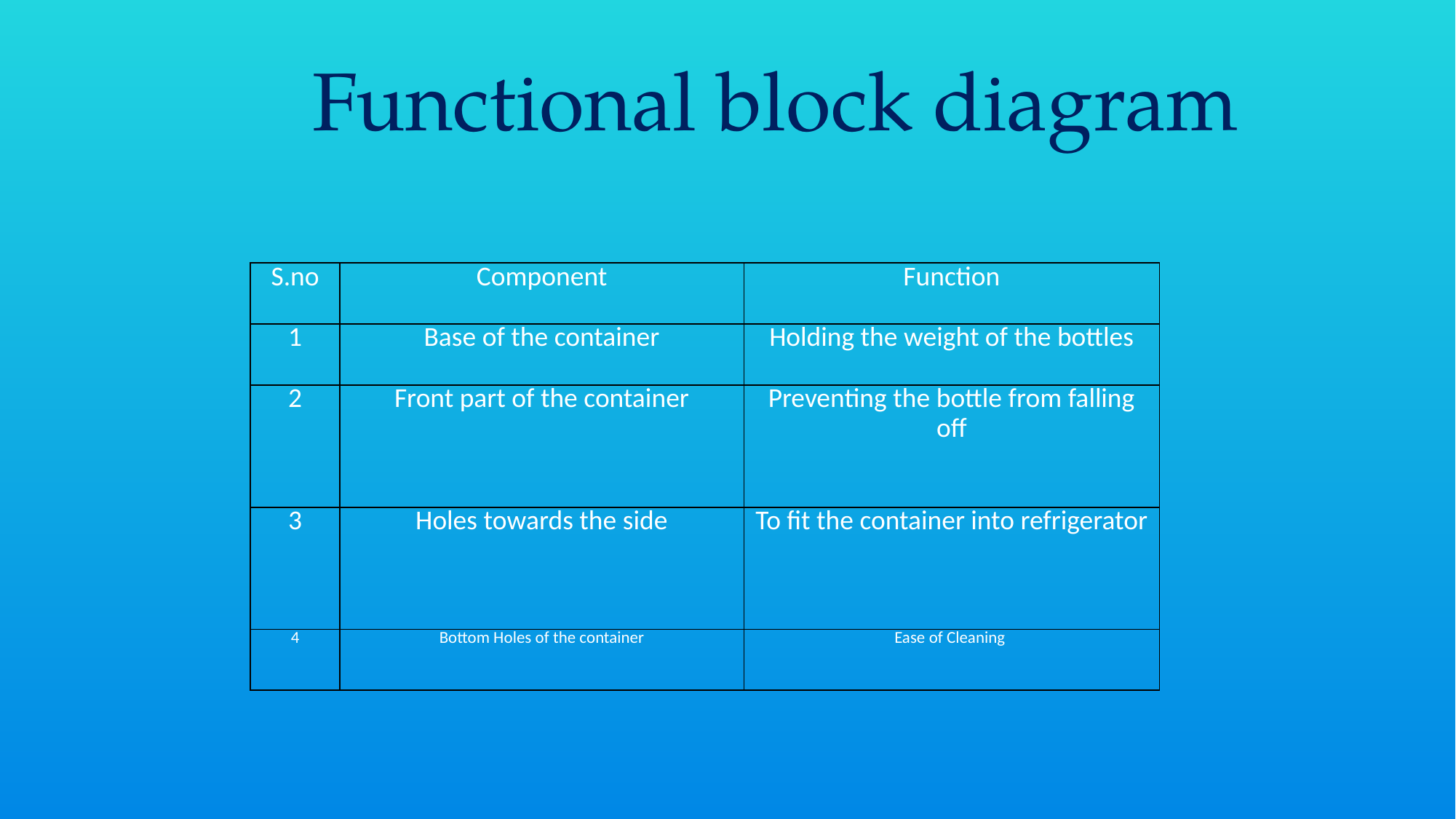

Functional block diagram
| S.no | Component | Function |
| --- | --- | --- |
| 1 | Base of the container | Holding the weight of the bottles |
| 2 | Front part of the container | Preventing the bottle from falling off |
| 3 | Holes towards the side | To fit the container into refrigerator |
| 4 | Bottom Holes of the container | Ease of Cleaning |